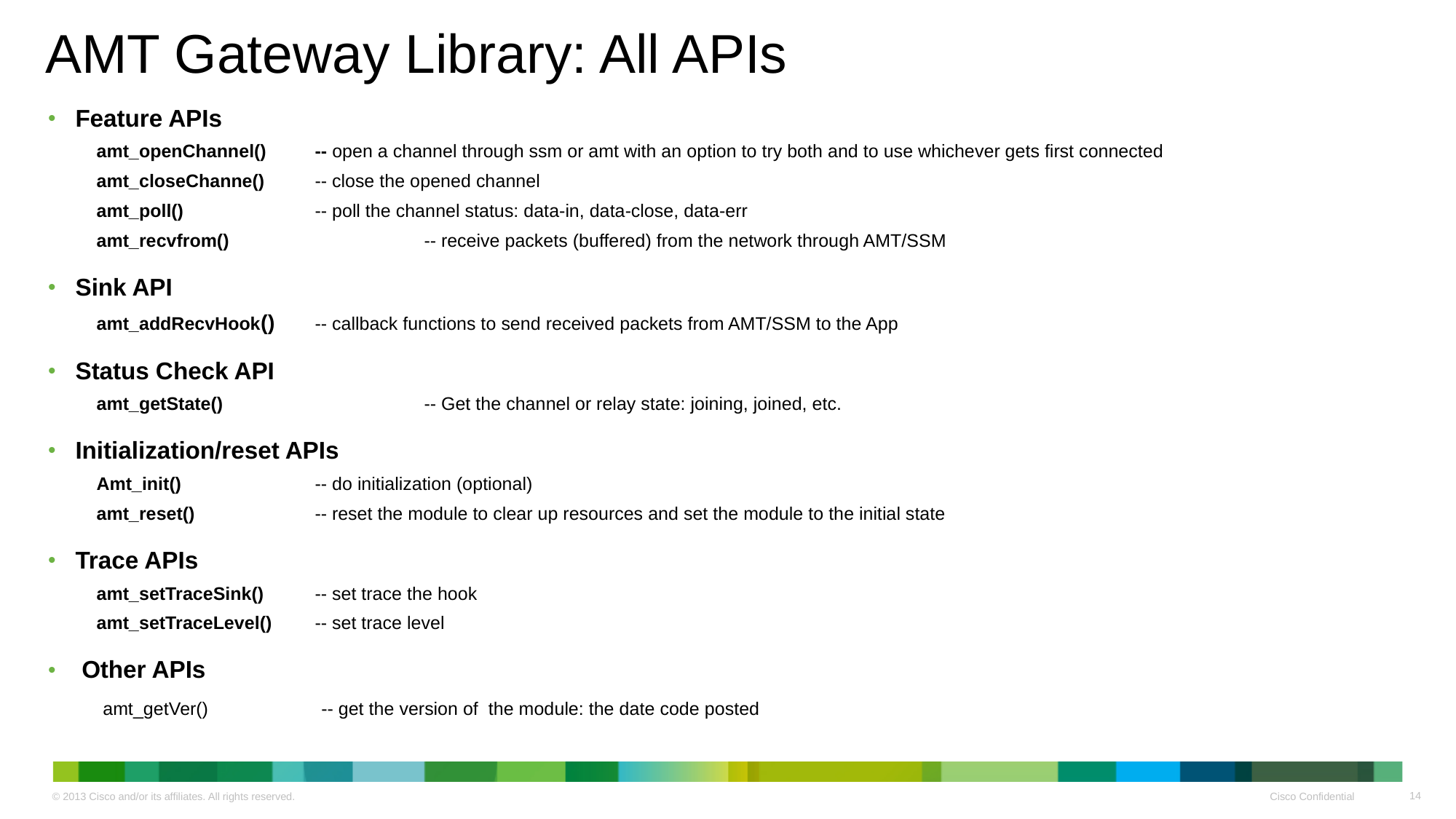

# AMT Gateway Library: All APIs
Feature APIs
amt_openChannel() 	-- open a channel through ssm or amt with an option to try both and to use whichever gets first connected
amt_closeChanne()   	-- close the opened channel
amt_poll()		-- poll the channel status: data-in, data-close, data-err
amt_recvfrom()		-- receive packets (buffered) from the network through AMT/SSM
Sink API
amt_addRecvHook() 	-- callback functions to send received packets from AMT/SSM to the App
Status Check API
amt_getState() 		-- Get the channel or relay state: joining, joined, etc.
Initialization/reset APIs
Amt_init()		-- do initialization (optional)
amt_reset() 		-- reset the module to clear up resources and set the module to the initial state
Trace APIs
amt_setTraceSink()	-- set trace the hook
amt_setTraceLevel()	-- set trace level
Other APIs
	amt_getVer()		-- get the version of  the module: the date code posted